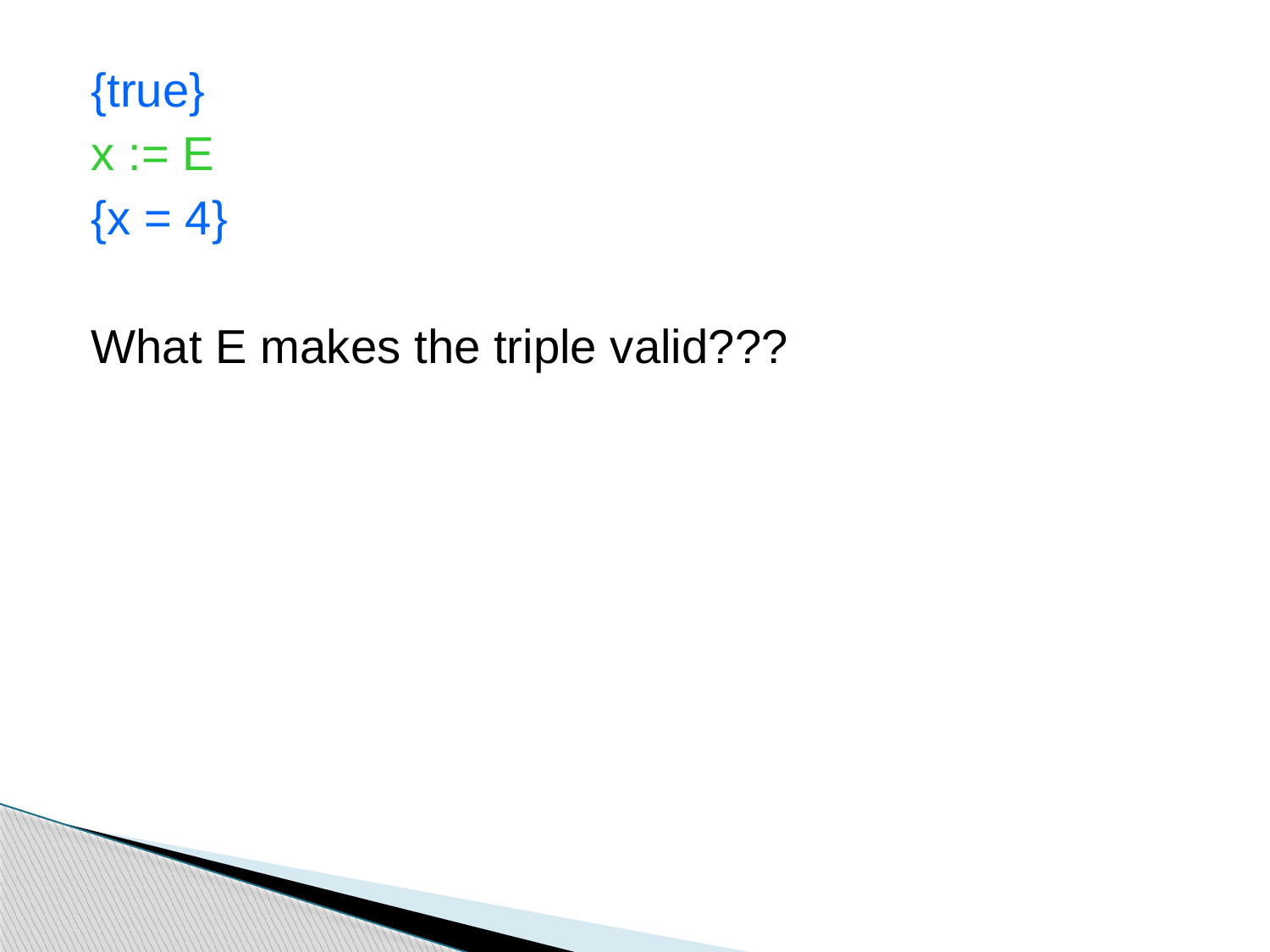

{true}
x := E
{x = 4}

What E makes the triple valid???